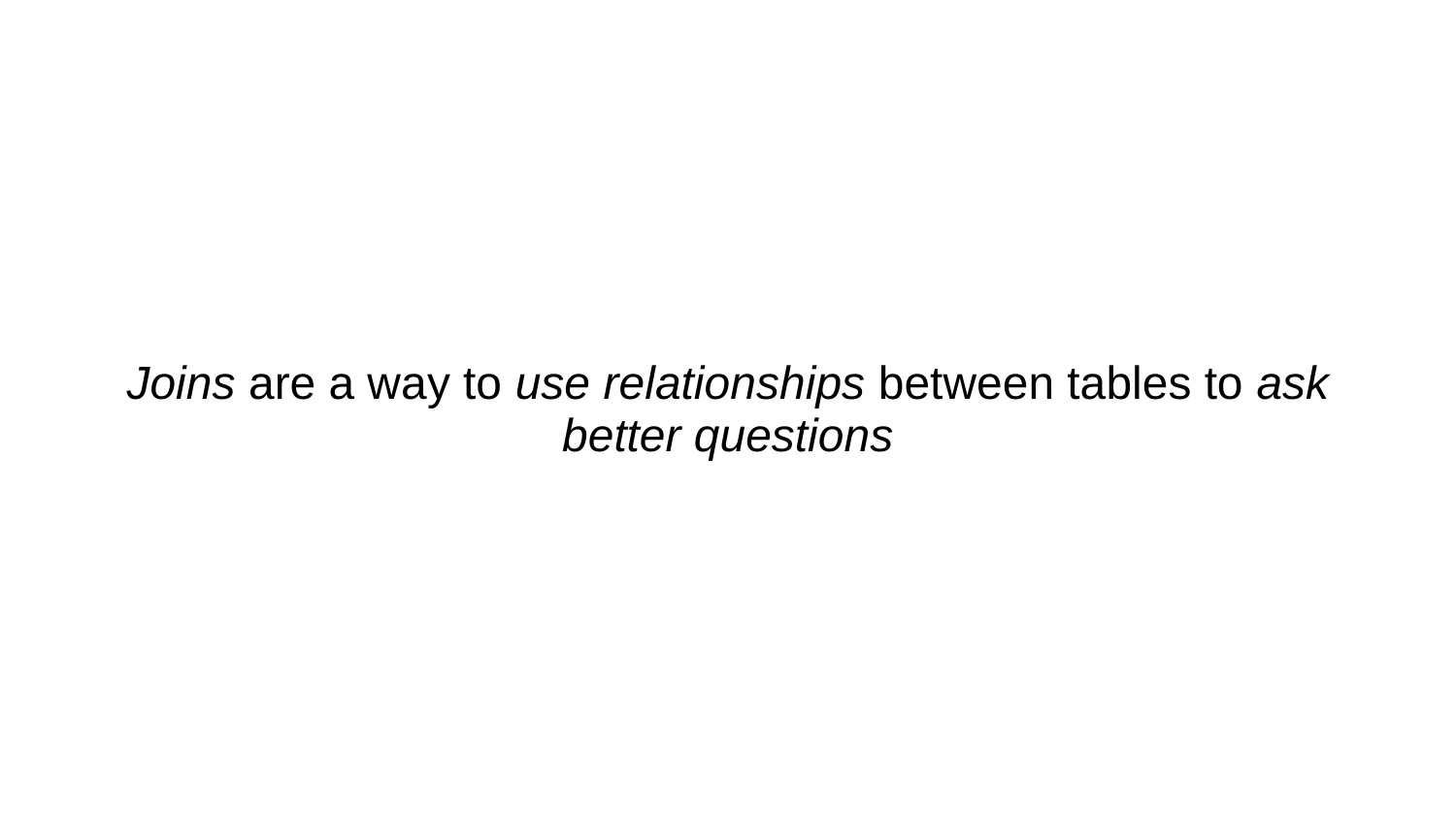

# Joins are a way to use relationships between tables to ask better questions